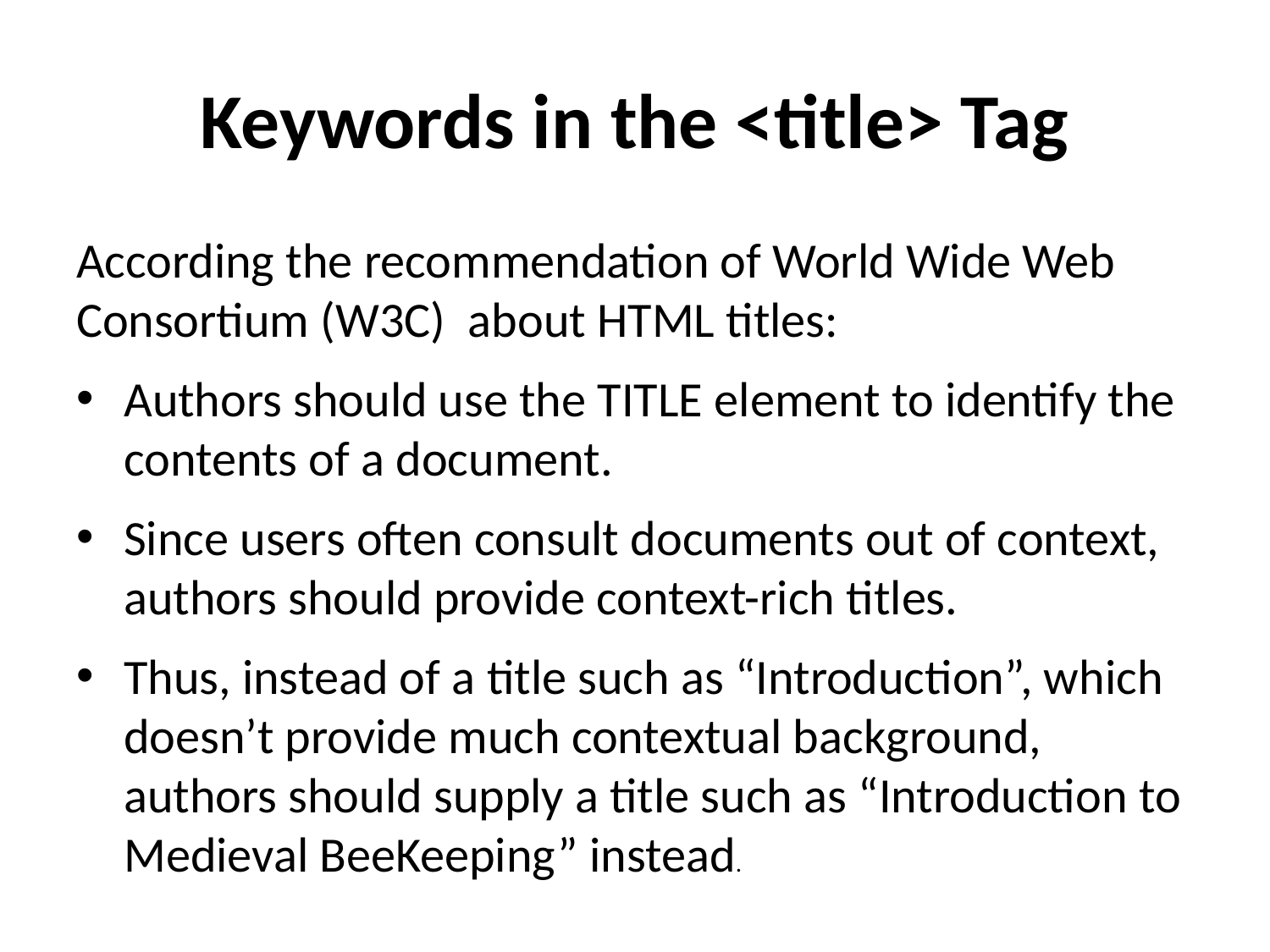

# Keywords in the <title> Tag
According the recommendation of World Wide Web Consortium (W3C)  about HTML titles:
Authors should use the TITLE element to identify the contents of a document.
Since users often consult documents out of context, authors should provide context-rich titles.
Thus, instead of a title such as “Introduction”, which doesn’t provide much contextual background, authors should supply a title such as “Introduction to Medieval BeeKeeping” instead.